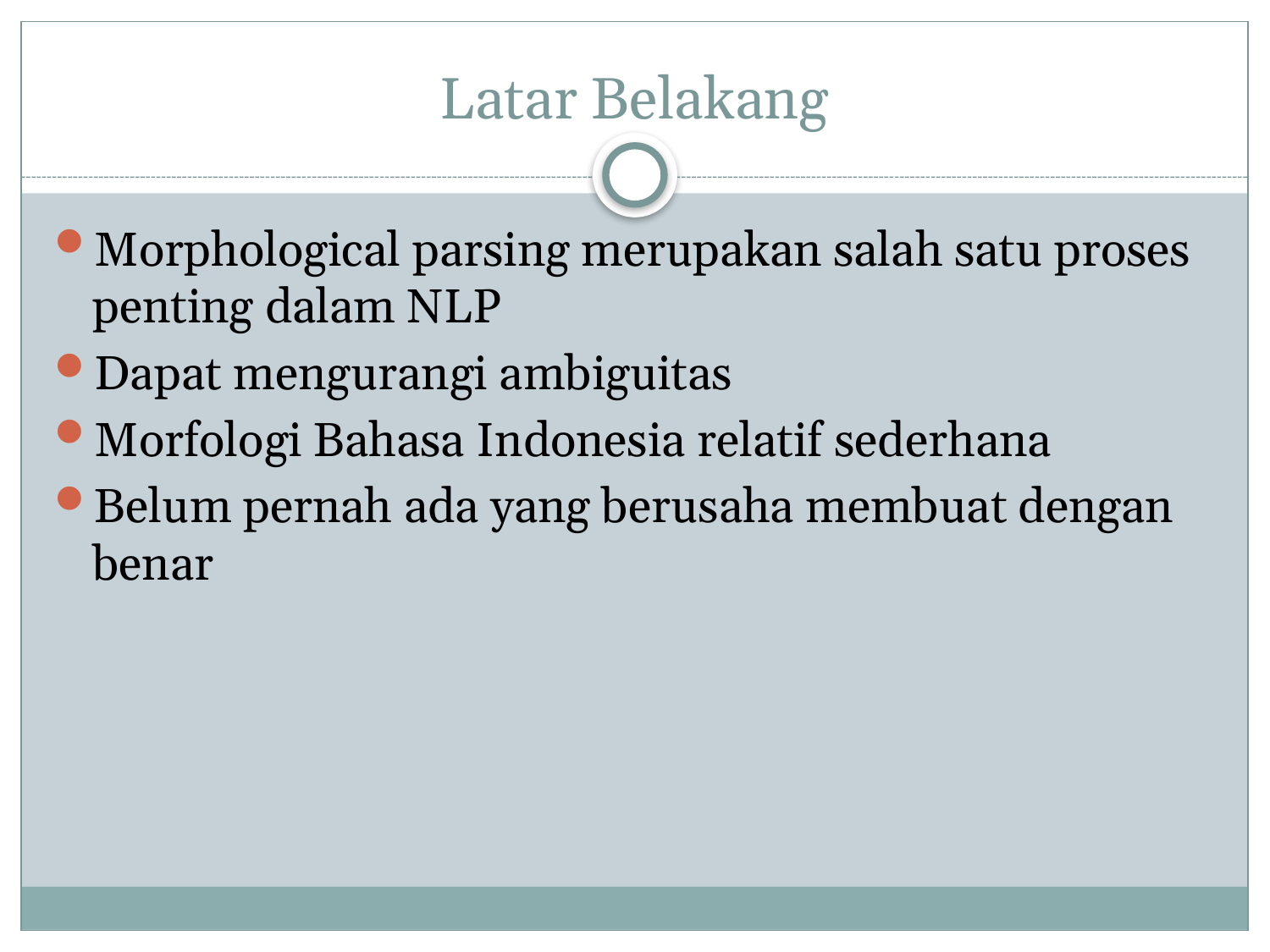

# Latar Belakang
Morphological parsing merupakan salah satu proses penting dalam NLP
Dapat mengurangi ambiguitas
Morfologi Bahasa Indonesia relatif sederhana
Belum pernah ada yang berusaha membuat dengan benar